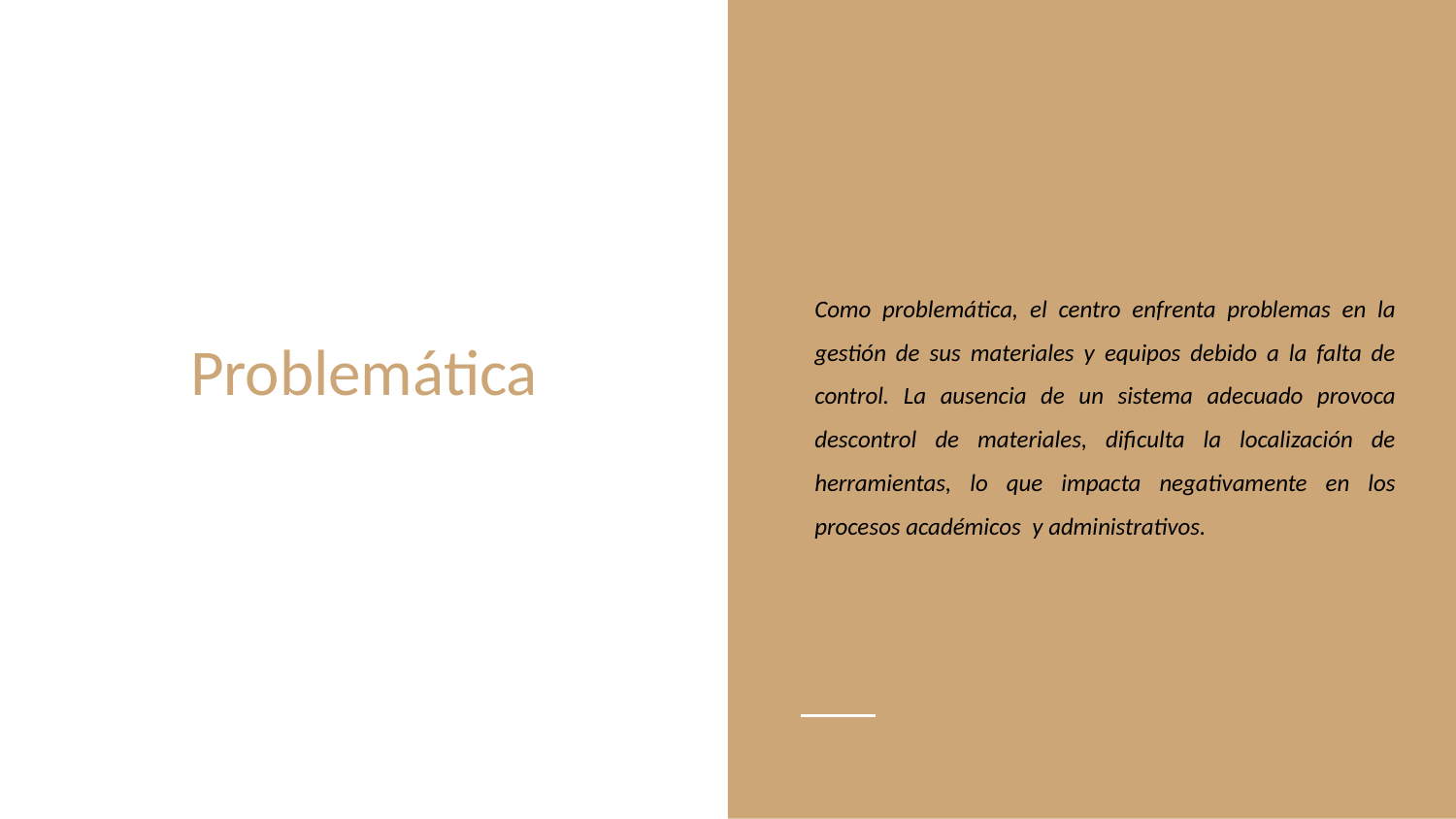

Como problemática, el centro enfrenta problemas en la gestión de sus materiales y equipos debido a la falta de control. La ausencia de un sistema adecuado provoca descontrol de materiales, dificulta la localización de herramientas, lo que impacta negativamente en los procesos académicos  y administrativos.
# Problemática